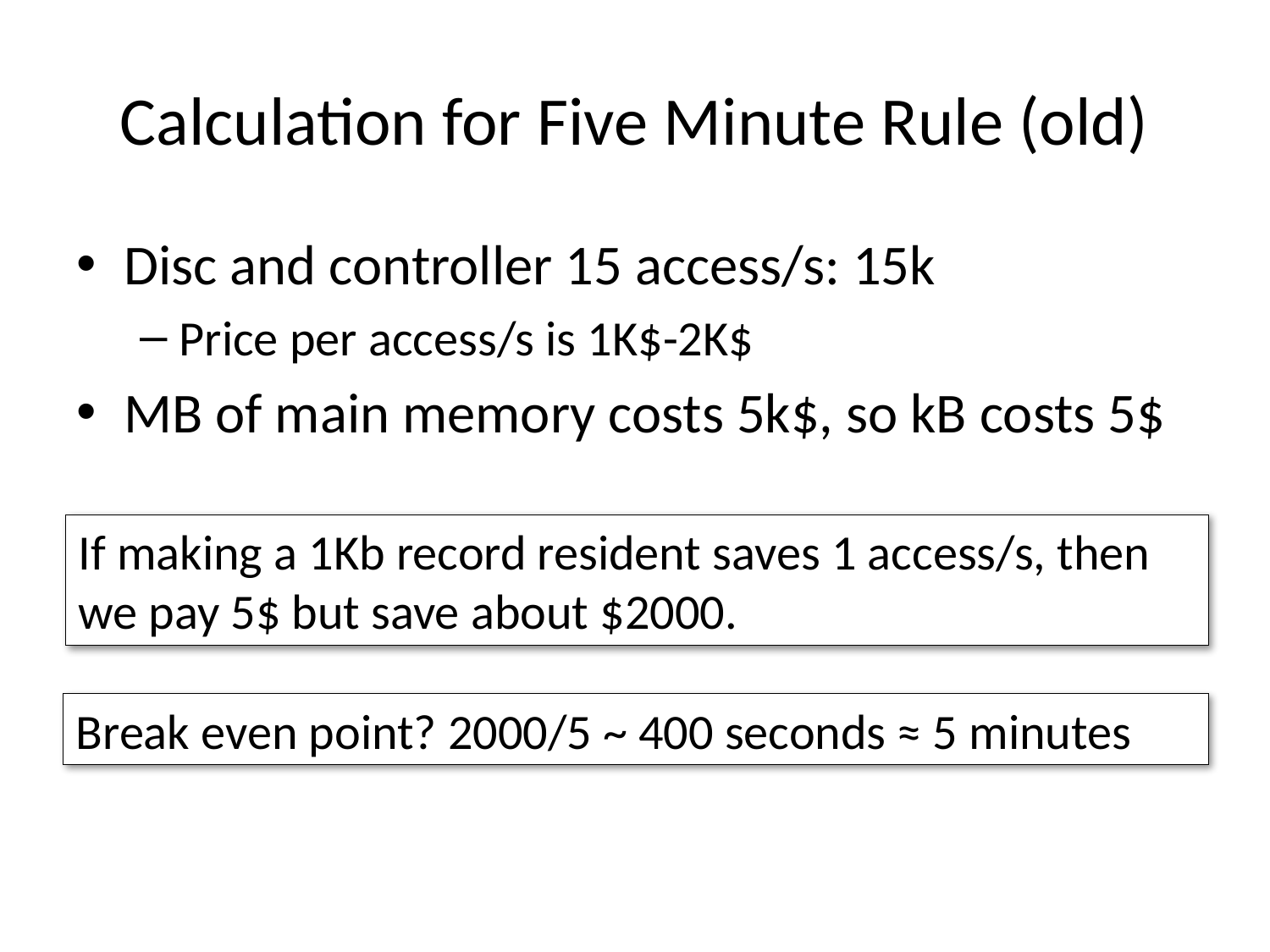

# Calculation for Five Minute Rule (old)
Disc and controller 15 access/s: 15k
Price per access/s is 1K$-2K$
MB of main memory costs 5k$, so kB costs 5$

If making a 1Kb record resident saves 1 access/s, then we pay 5$ but save about $2000.
Break even point? 2000/5 ~ 400 seconds ≈ 5 minutes